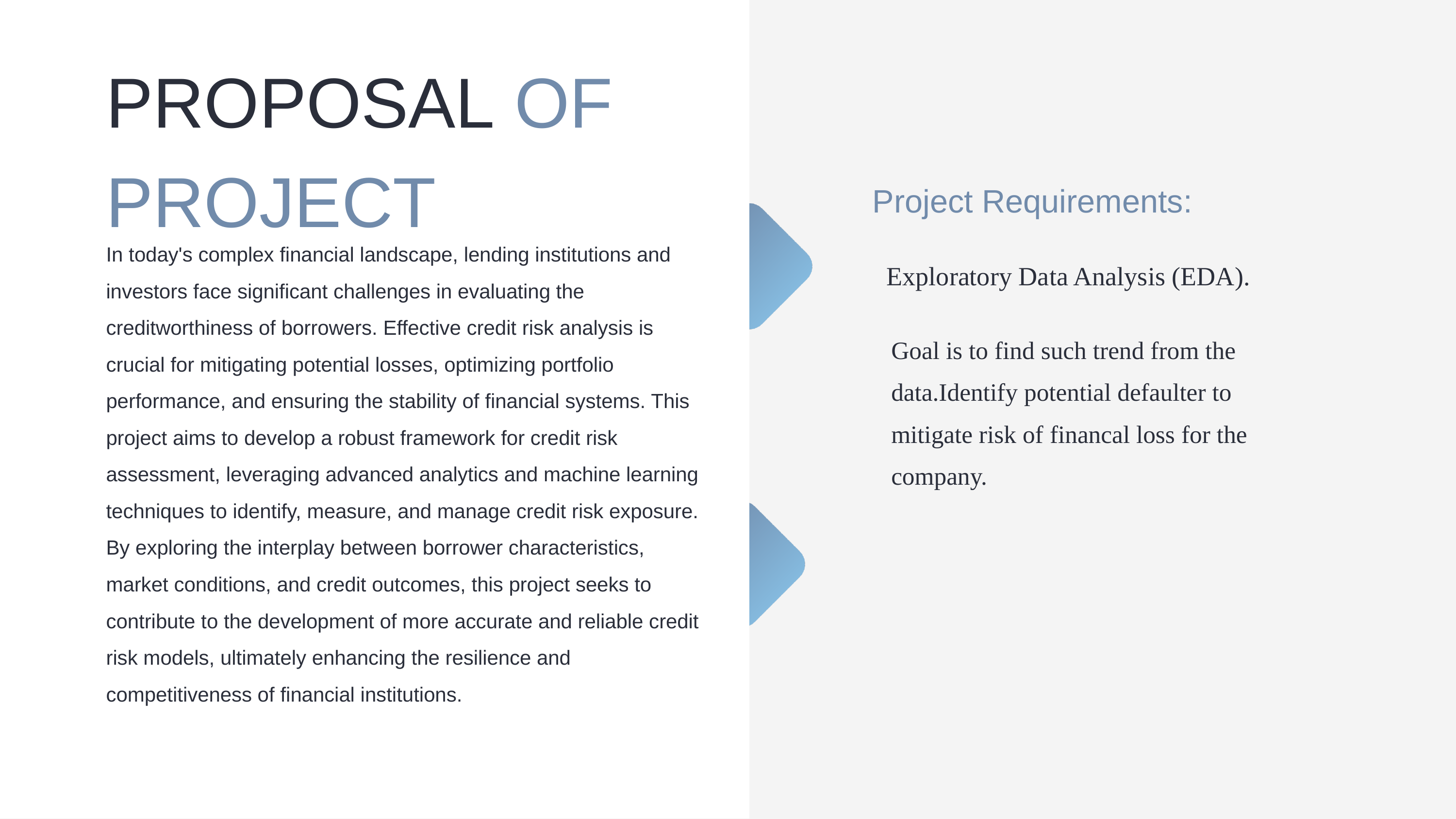

PROPOSAL OF  PROJECT

Project Requirements:

In today's complex financial landscape, lending institutions and investors face significant challenges in evaluating the creditworthiness of borrowers. Effective credit risk analysis is crucial for mitigating potential losses, optimizing portfolio performance, and ensuring the stability of financial systems. This project aims to develop a robust framework for credit risk assessment, leveraging advanced analytics and machine learning techniques to identify, measure, and manage credit risk exposure. By exploring the interplay between borrower characteristics, market conditions, and credit outcomes, this project seeks to contribute to the development of more accurate and reliable credit risk models, ultimately enhancing the resilience and competitiveness of financial institutions.

 Exploratory Data Analysis (EDA).

Goal is to find such trend from the data.Identify potential defaulter to mitigate risk of financal loss for the  company.